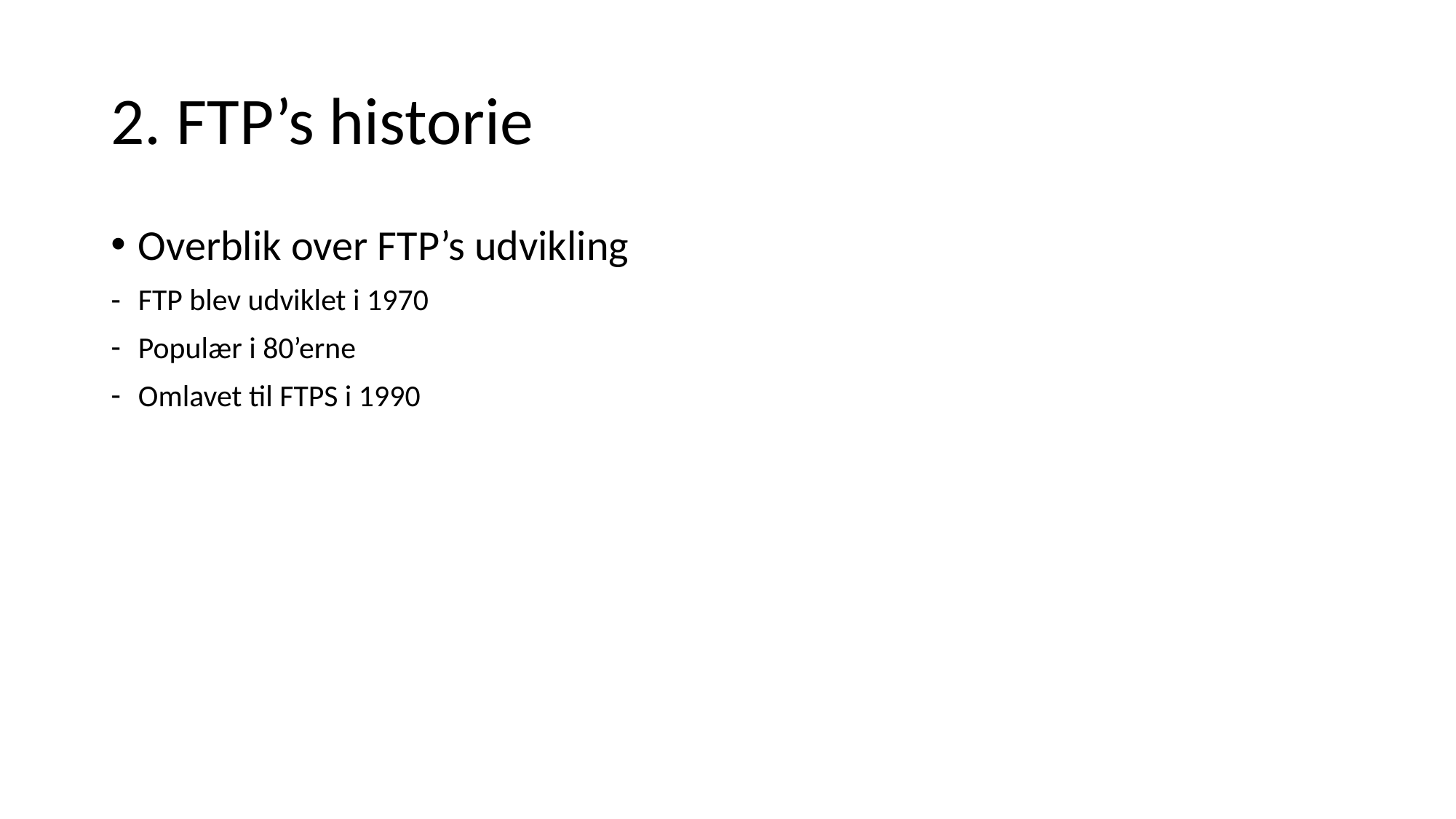

# 2. FTP’s historie
Overblik over FTP’s udvikling
FTP blev udviklet i 1970
Populær i 80’erne
Omlavet til FTPS i 1990